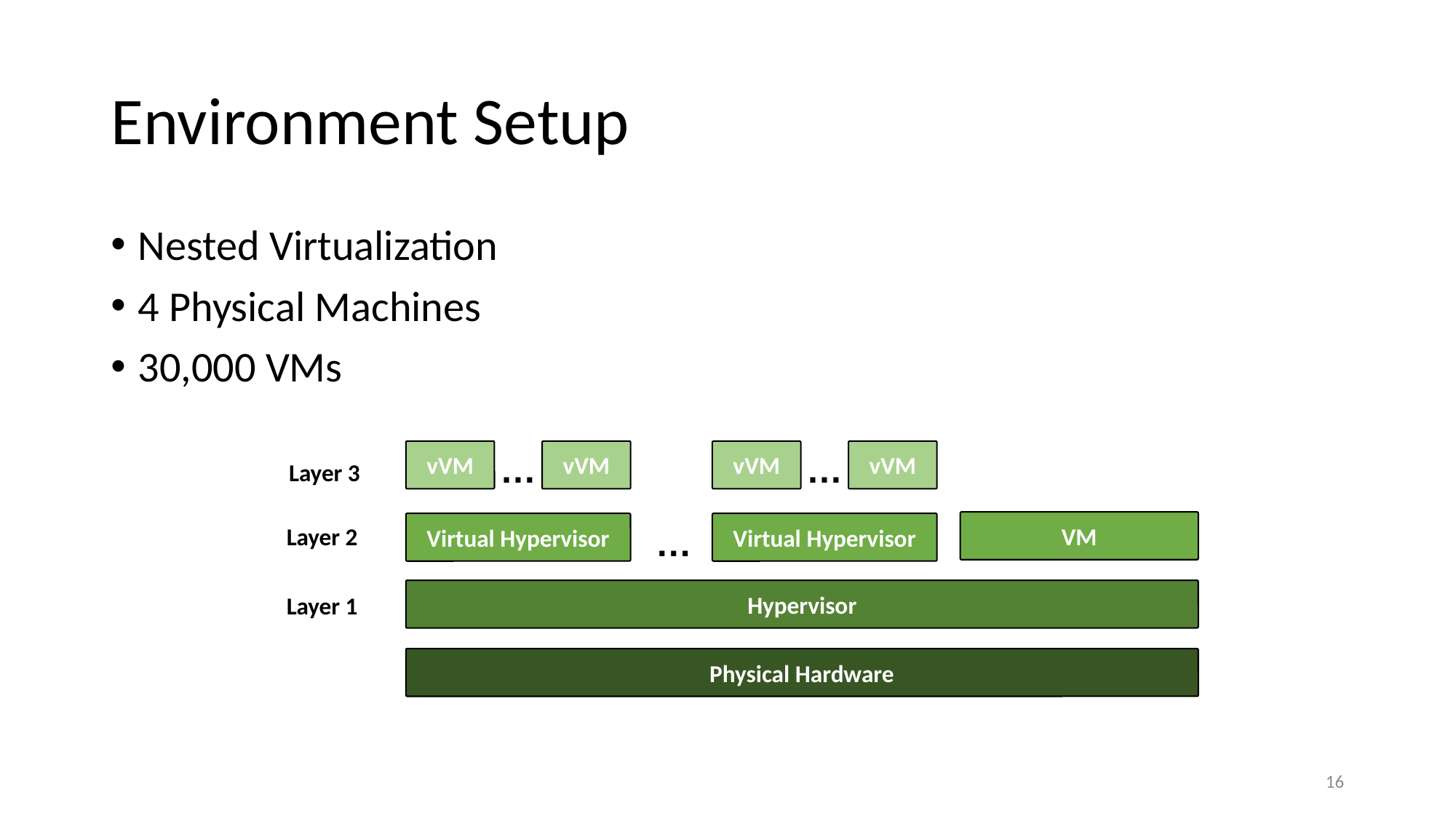

# Environment Setup
Nested Virtualization
4 Physical Machines
30,000 VMs

vVM
vVM
vVM
vVM
…
…
Layer 3
Layer 2
VM
Virtual Hypervisor
Virtual Hypervisor
…
Hypervisor
Layer 1
Physical Hardware
16